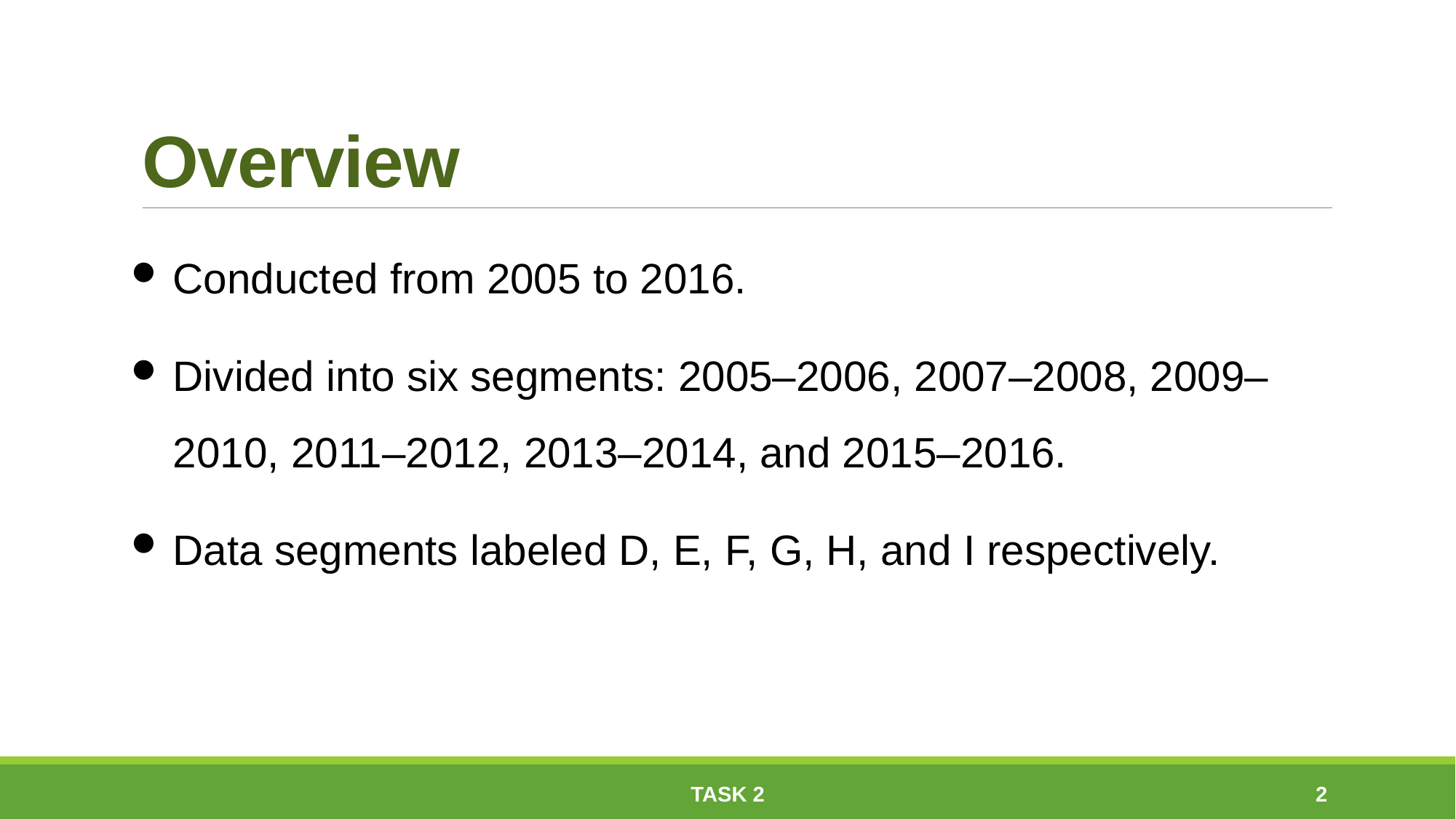

# Overview
Conducted from 2005 to 2016.
Divided into six segments: 2005–2006, 2007–2008, 2009–2010, 2011–2012, 2013–2014, and 2015–2016.
Data segments labeled D, E, F, G, H, and I respectively.
task 2
2